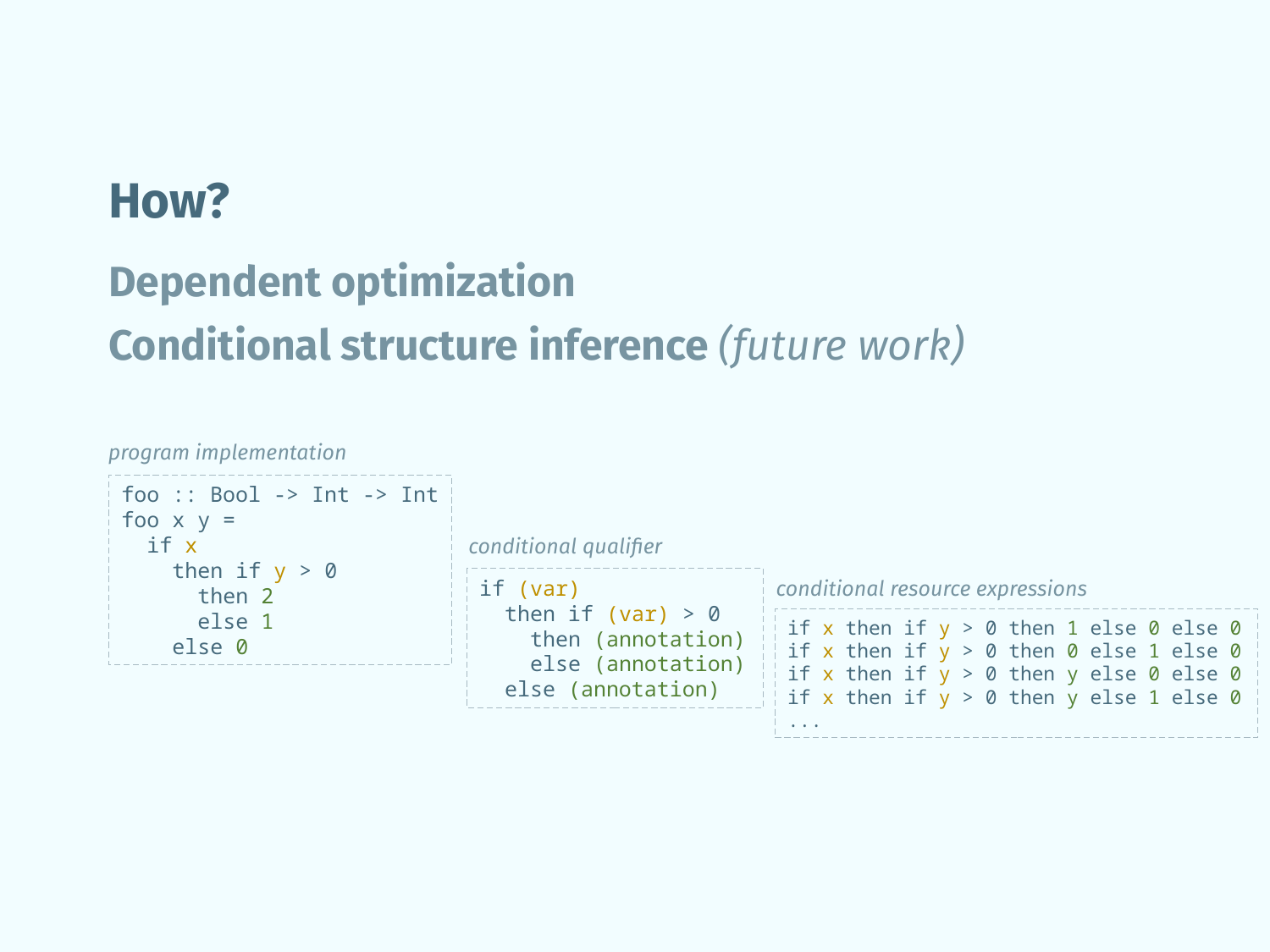

# How?
Dependent optimization
Conditional structure inference (future work)
program implementation
foo :: Bool -> Int -> Int
foo x y =
  if x
    then if y > 0
      then 2
      else 1
    else 0
conditional qualifier
if (var)
  then if (var) > 0
    then (annotation)
    else (annotation)
  else (annotation)
conditional resource expressions
if x then if y > 0 then 1 else 0 else 0
if x then if y > 0 then 0 else 1 else 0
if x then if y > 0 then y else 0 else 0
if x then if y > 0 then y else 1 else 0
...